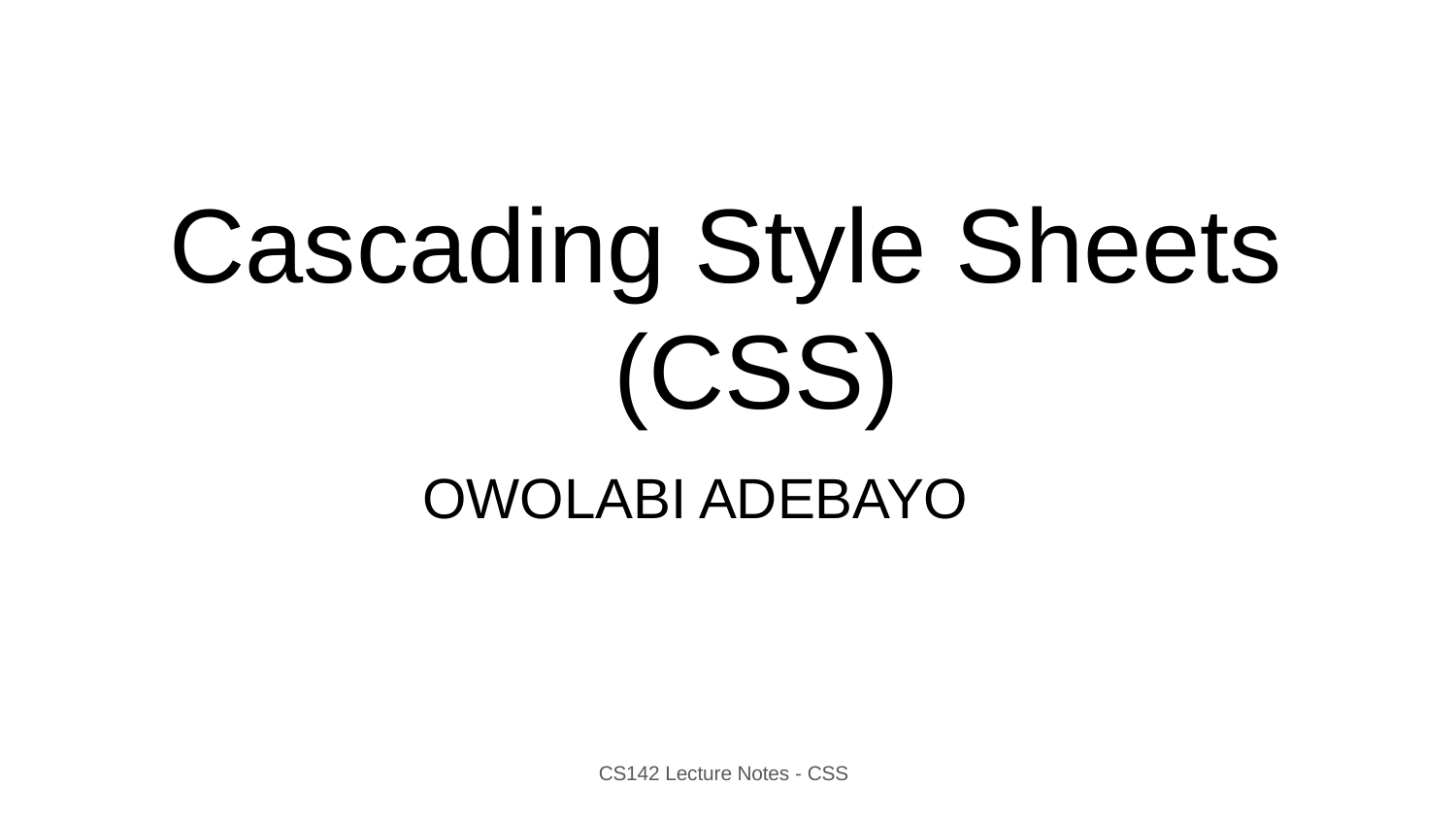

# Cascading Style Sheets  (CSS)
OWOLABI ADEBAYO
1
CS142 Lecture Notes - CSS